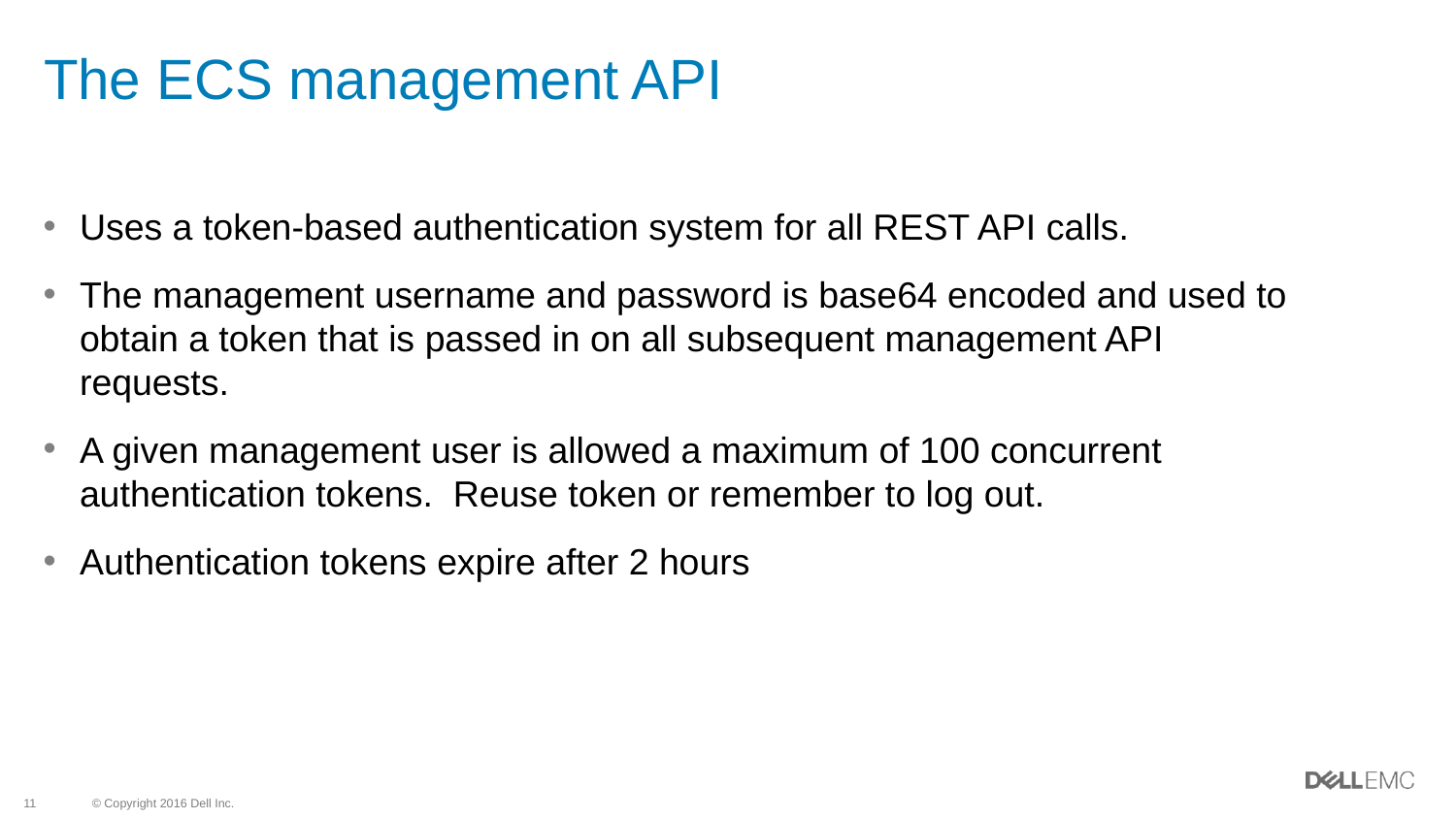

# The ECS management API
Uses a token-based authentication system for all REST API calls.
The management username and password is base64 encoded and used to obtain a token that is passed in on all subsequent management API requests.
A given management user is allowed a maximum of 100 concurrent authentication tokens.  Reuse token or remember to log out.
Authentication tokens expire after 2 hours